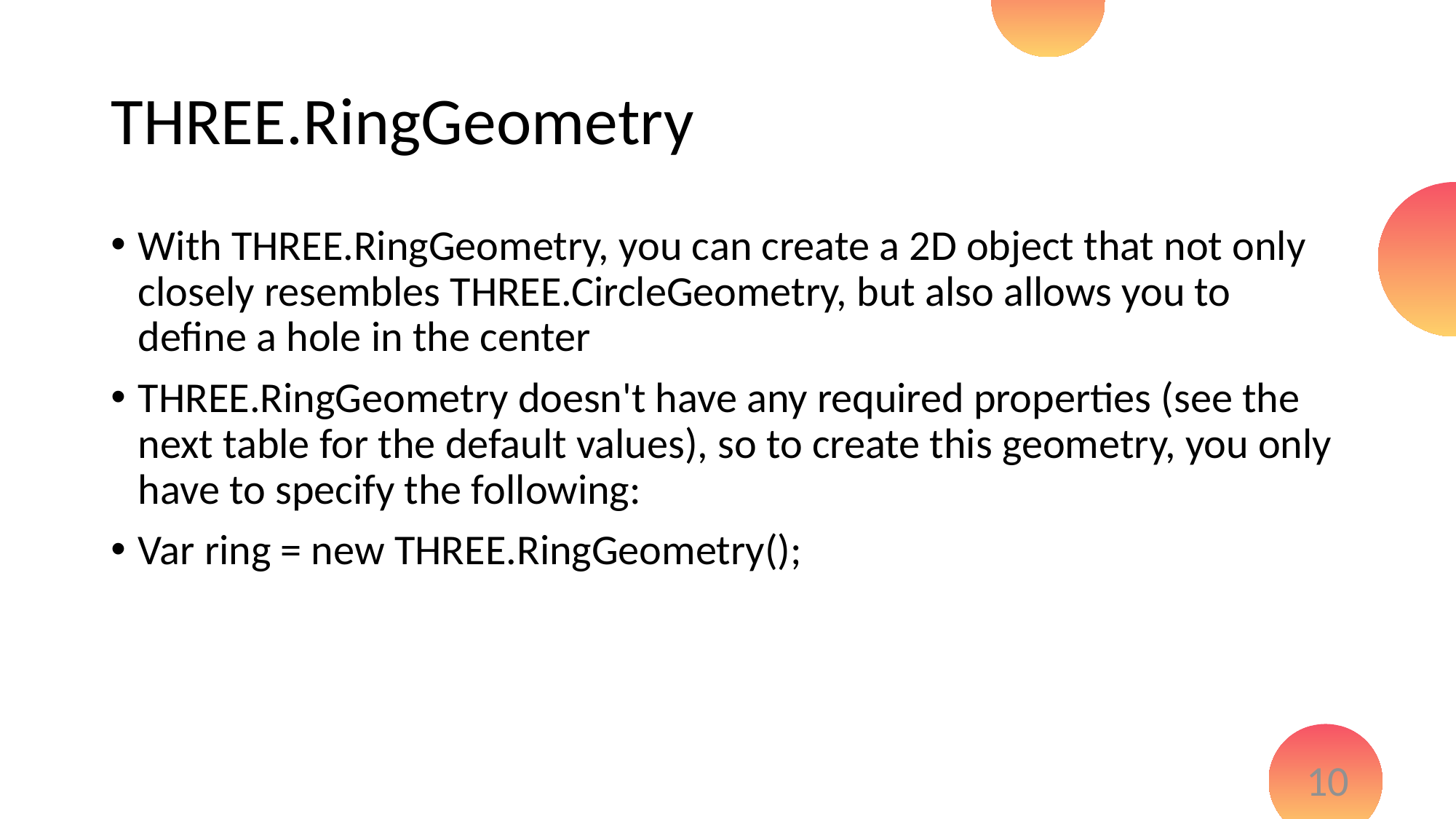

# THREE.RingGeometry

With THREE.RingGeometry, you can create a 2D object that not only closely resembles THREE.CircleGeometry, but also allows you to define a hole in the center
THREE.RingGeometry doesn't have any required properties (see the next table for the default values), so to create this geometry, you only have to specify the following:
Var ring = new THREE.RingGeometry();
10